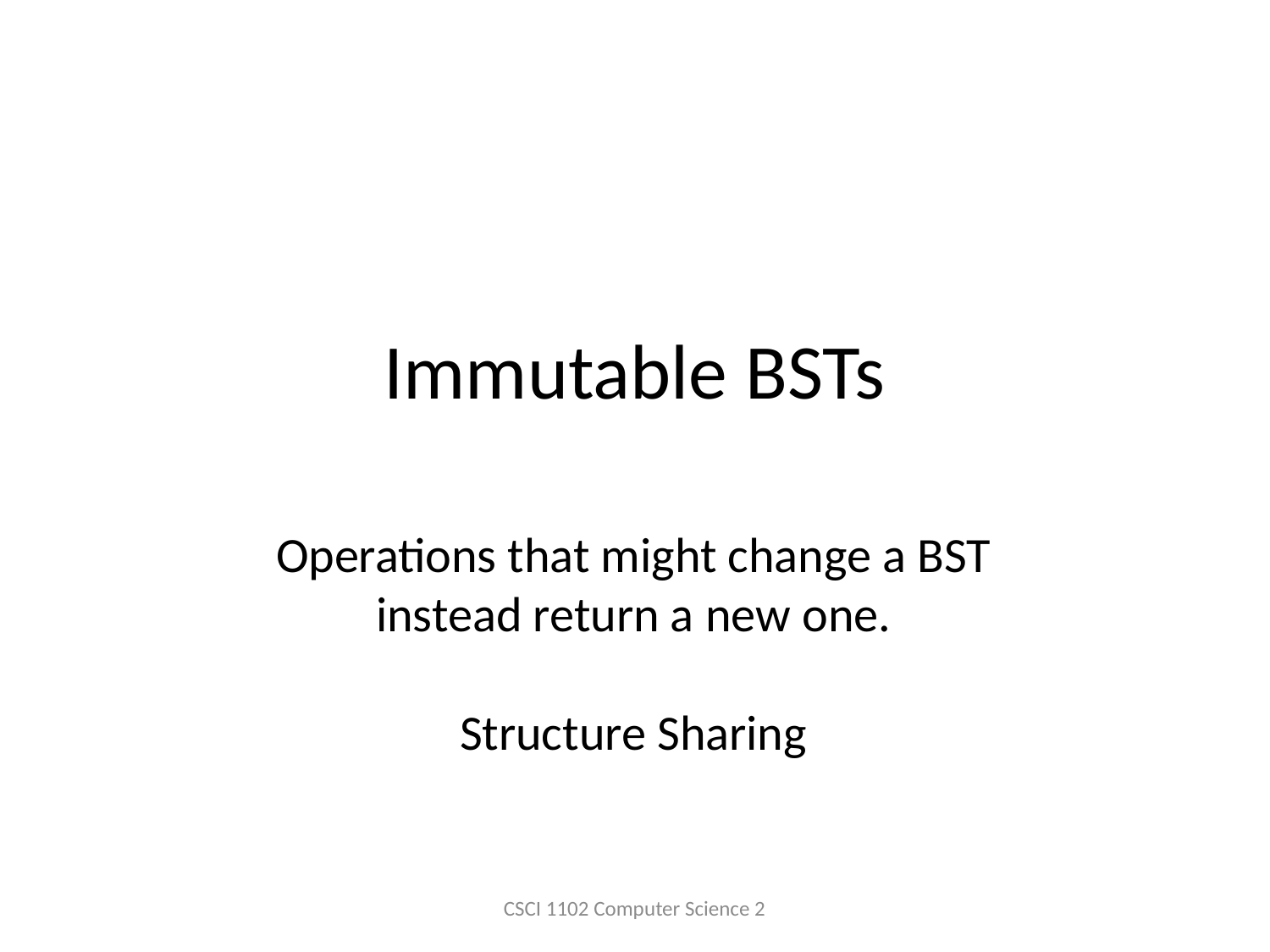

# Immutable BSTs
Operations that might change a BST instead return a new one.

Structure Sharing
CSCI 1102 Computer Science 2